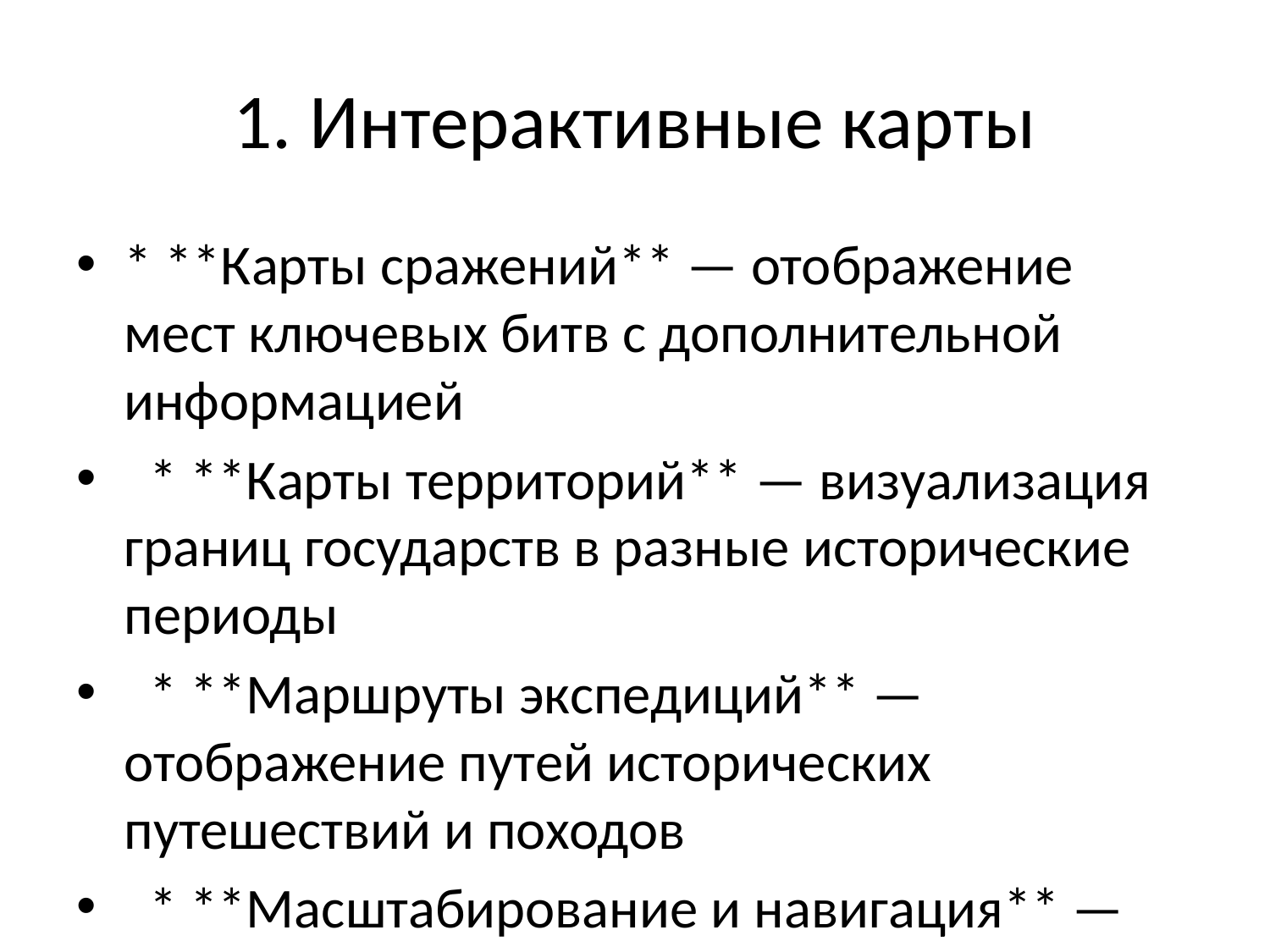

# 1. Интерактивные карты
* **Карты сражений** — отображение мест ключевых битв с дополнительной информацией
  * **Карты территорий** — визуализация границ государств в разные исторические периоды
  * **Маршруты экспедиций** — отображение путей исторических путешествий и походов
  * **Масштабирование и навигация** — возможность детального изучения карт

#